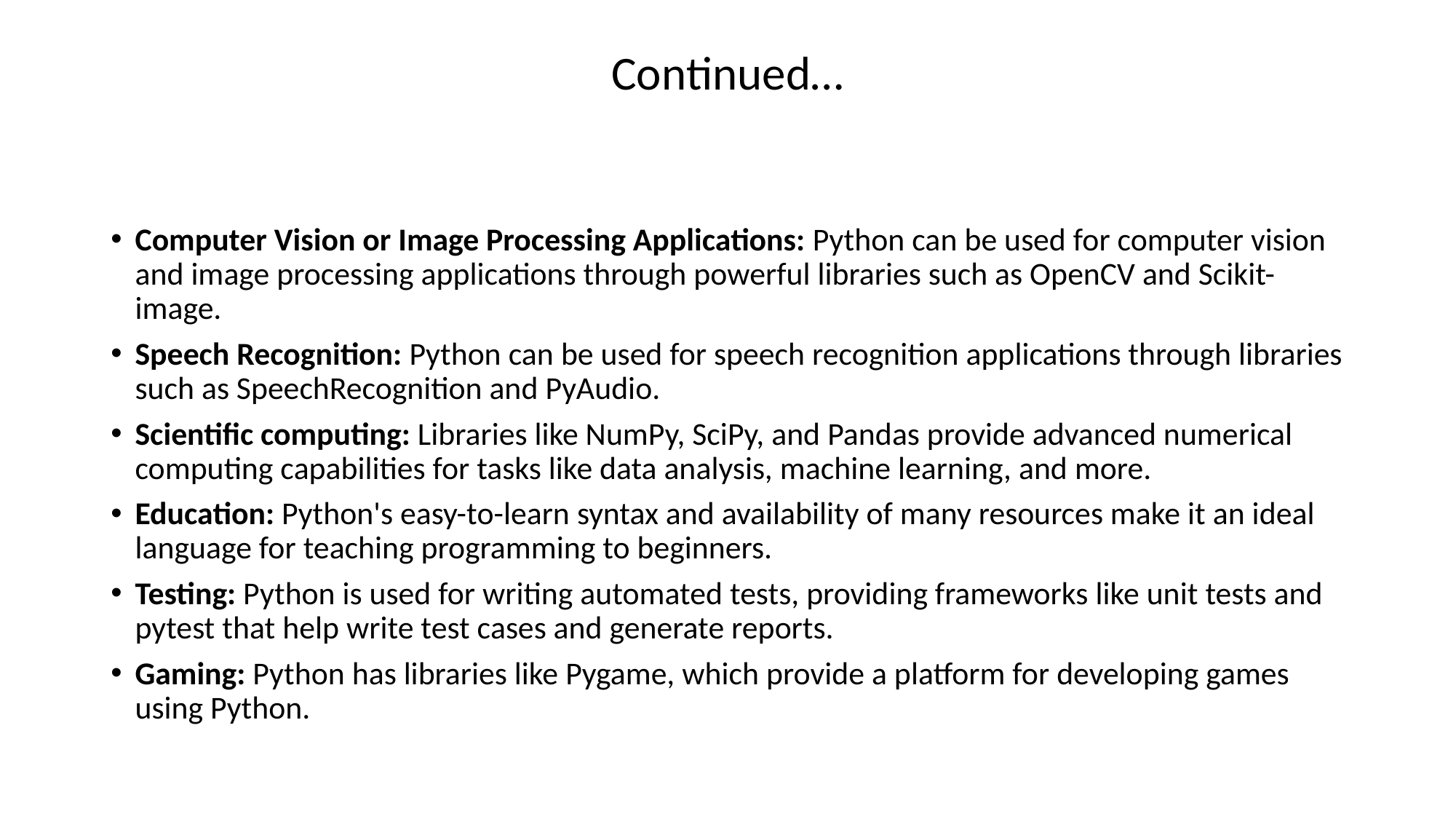

# Continued…
Computer Vision or Image Processing Applications: Python can be used for computer vision and image processing applications through powerful libraries such as OpenCV and Scikit-image.
Speech Recognition: Python can be used for speech recognition applications through libraries such as SpeechRecognition and PyAudio.
Scientific computing: Libraries like NumPy, SciPy, and Pandas provide advanced numerical computing capabilities for tasks like data analysis, machine learning, and more.
Education: Python's easy-to-learn syntax and availability of many resources make it an ideal language for teaching programming to beginners.
Testing: Python is used for writing automated tests, providing frameworks like unit tests and pytest that help write test cases and generate reports.
Gaming: Python has libraries like Pygame, which provide a platform for developing games using Python.